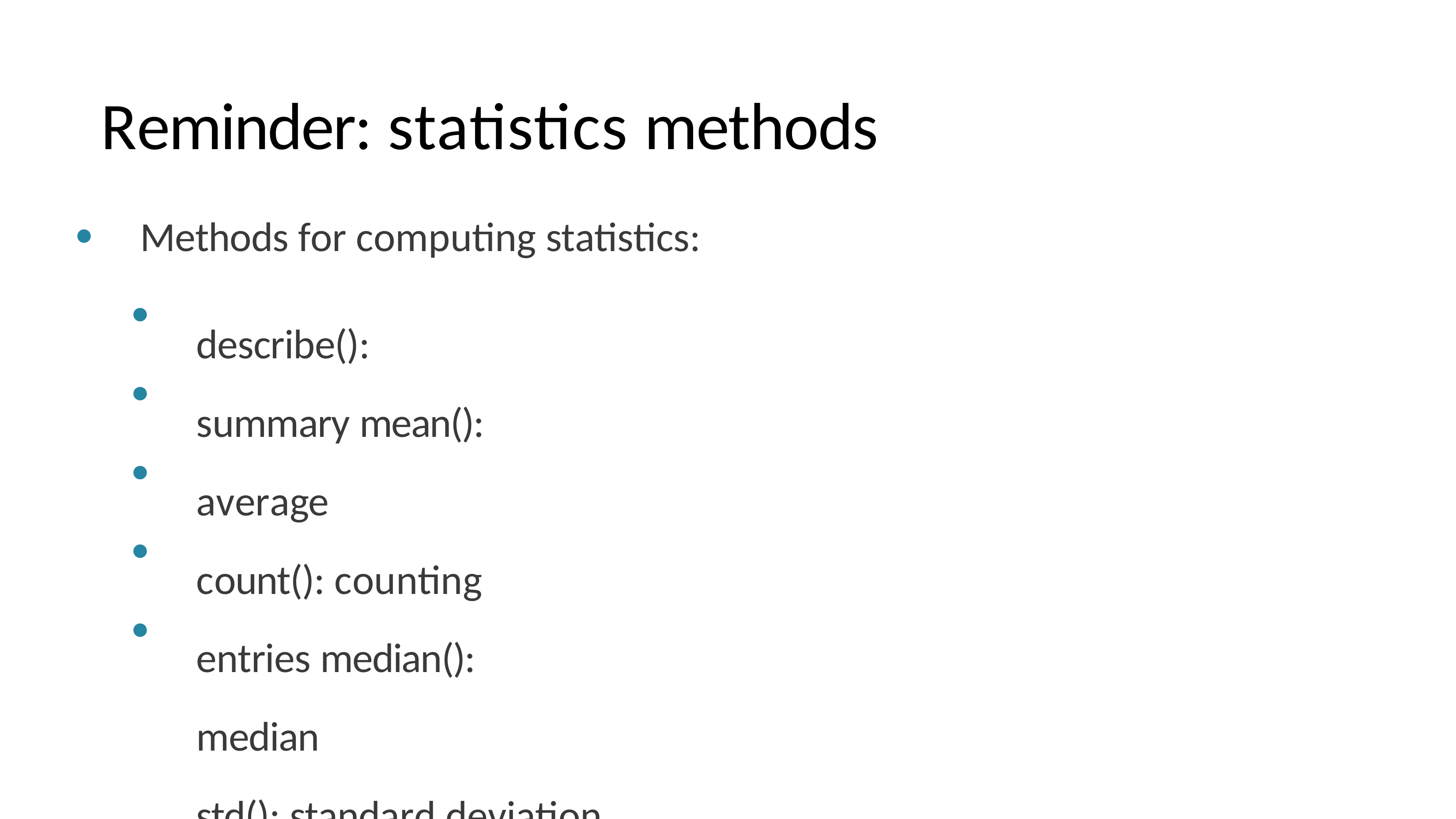

pandas Foundations
# Reminder: statistics methods
Methods for computing statistics:
●
describe(): summary mean(): average
count(): counting entries median(): median
std(): standard deviation
●
●
●
●
●